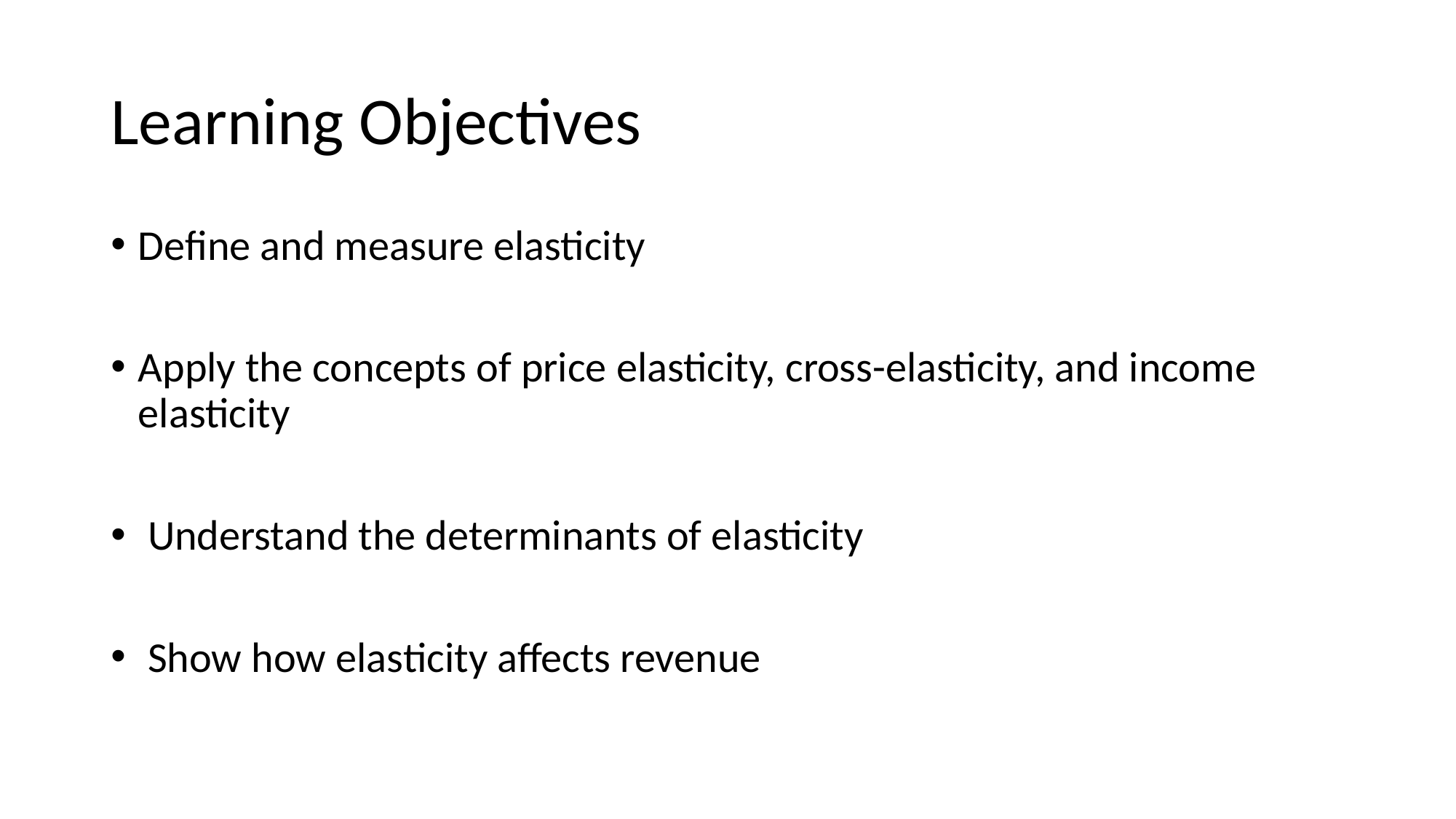

# Learning Objectives
Define and measure elasticity

Apply the concepts of price elasticity, cross-elasticity, and income elasticity

 Understand the determinants of elasticity

 Show how elasticity affects revenue